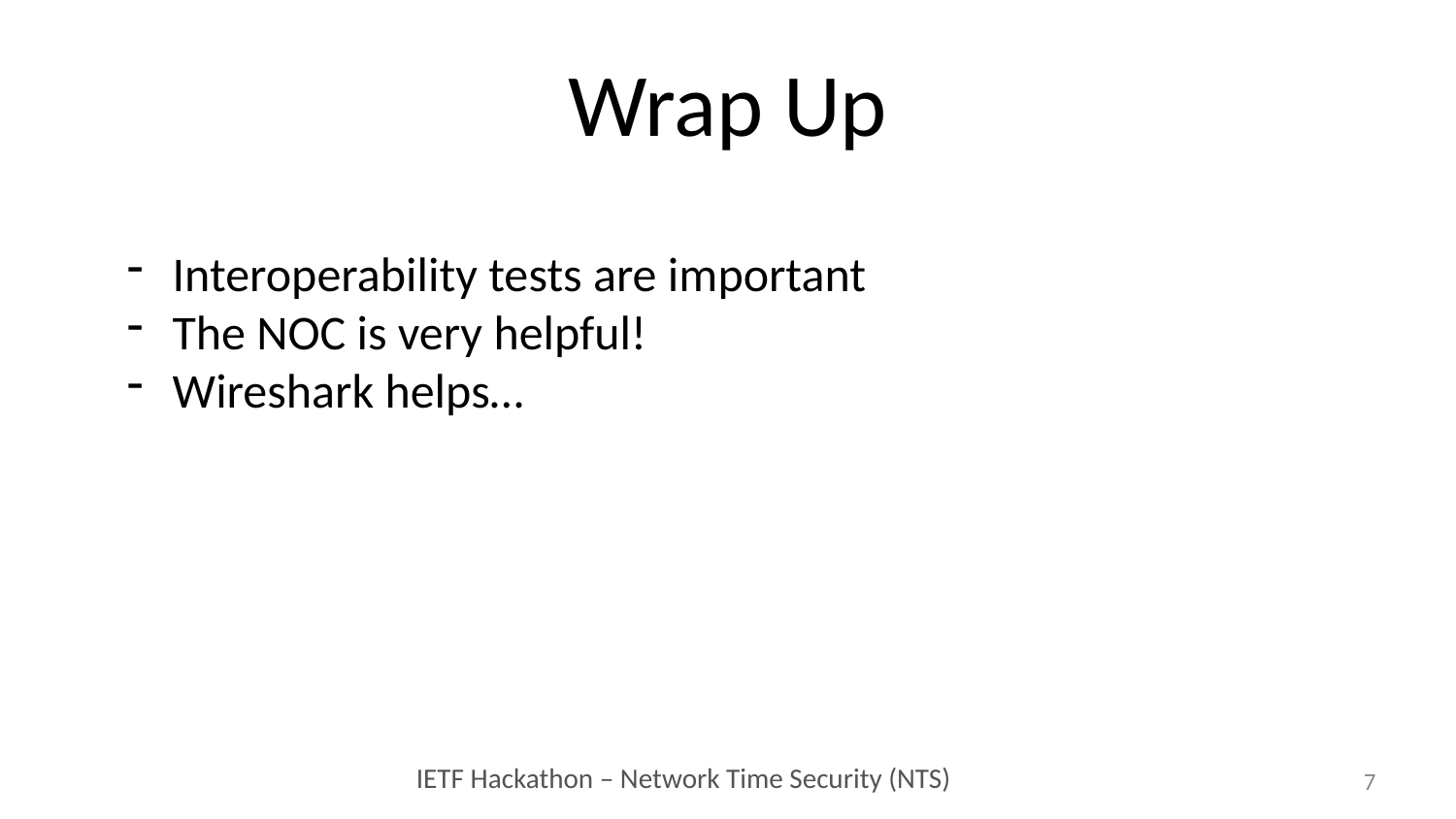

# Wrap Up
Interoperability tests are important
The NOC is very helpful!
Wireshark helps…

7